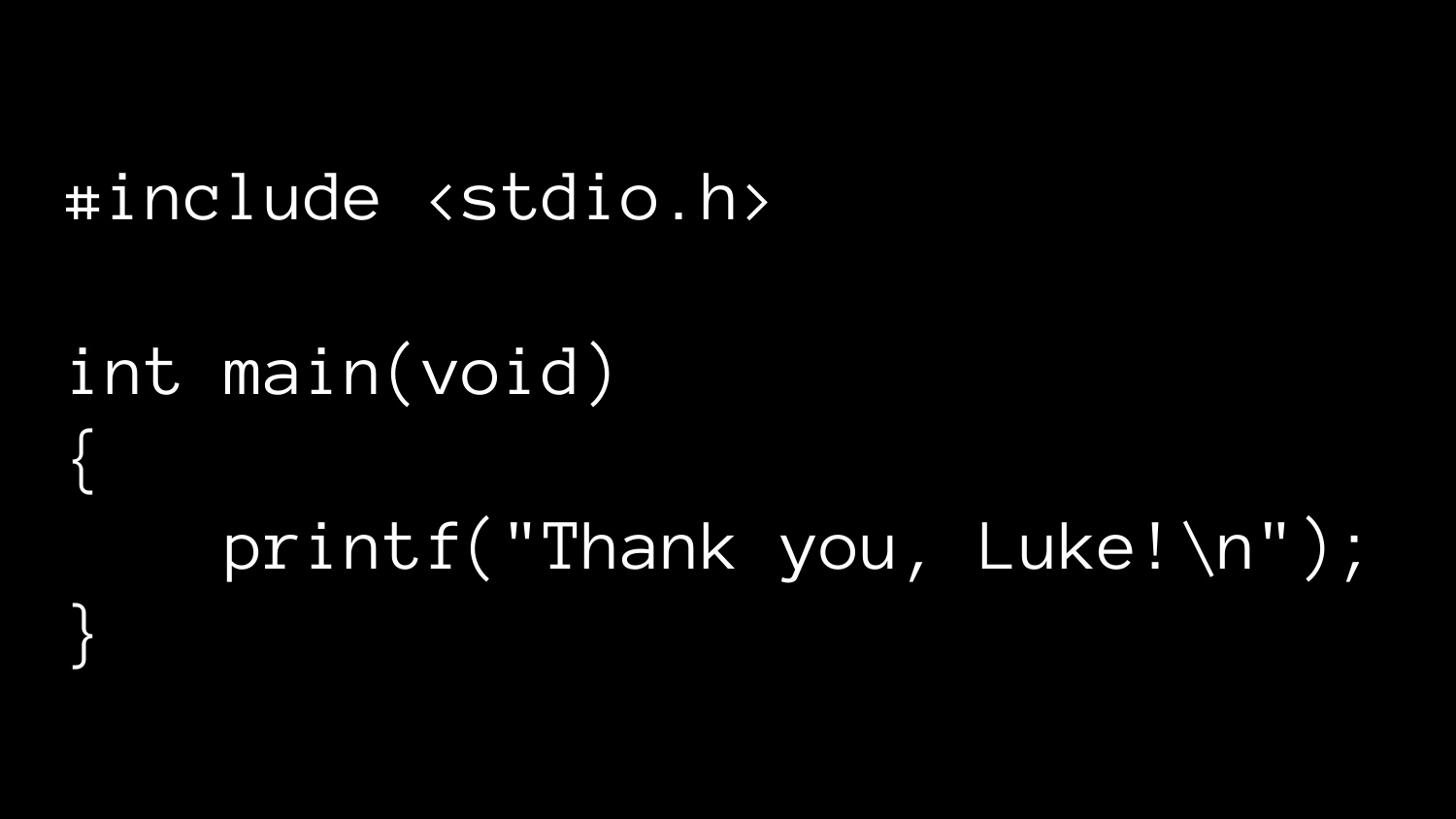

#include <stdio.h>

int main(void)
{
    printf("Thank you, Luke!\n");
}